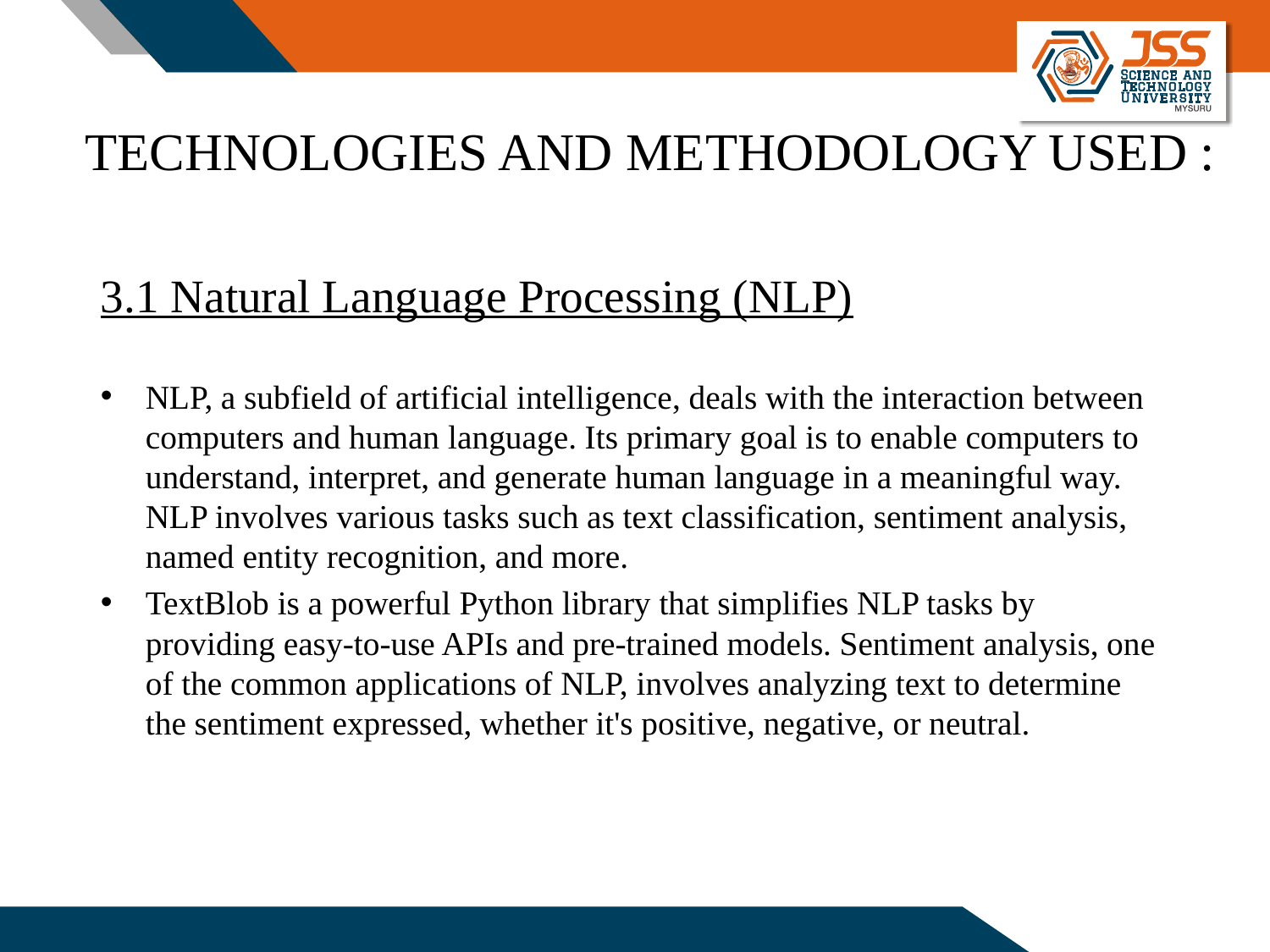

# TECHNOLOGIES AND METHODOLOGY USED :
3.1 Natural Language Processing (NLP)

NLP, a subfield of artificial intelligence, deals with the interaction between computers and human language. Its primary goal is to enable computers to understand, interpret, and generate human language in a meaningful way. NLP involves various tasks such as text classification, sentiment analysis, named entity recognition, and more.
TextBlob is a powerful Python library that simplifies NLP tasks by providing easy-to-use APIs and pre-trained models. Sentiment analysis, one of the common applications of NLP, involves analyzing text to determine the sentiment expressed, whether it's positive, negative, or neutral.

5